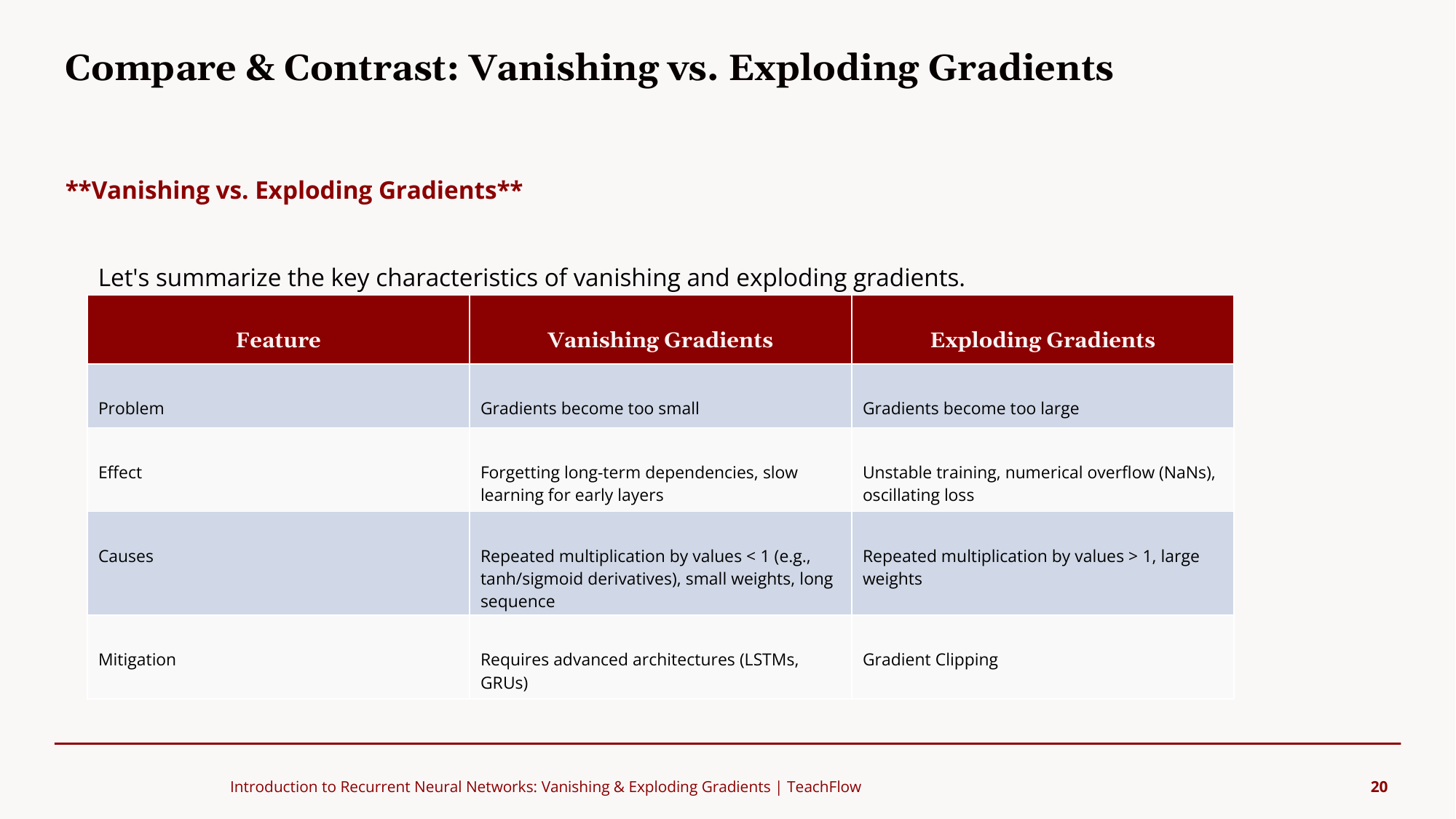

Compare & Contrast: Vanishing vs. Exploding Gradients
#
**Vanishing vs. Exploding Gradients**
Let's summarize the key characteristics of vanishing and exploding gradients.
| Feature | Vanishing Gradients | Exploding Gradients |
| --- | --- | --- |
| Problem | Gradients become too small | Gradients become too large |
| Effect | Forgetting long-term dependencies, slow learning for early layers | Unstable training, numerical overflow (NaNs), oscillating loss |
| Causes | Repeated multiplication by values < 1 (e.g., tanh/sigmoid derivatives), small weights, long sequence | Repeated multiplication by values > 1, large weights |
| Mitigation | Requires advanced architectures (LSTMs, GRUs) | Gradient Clipping |

Introduction to Recurrent Neural Networks: Vanishing & Exploding Gradients | TeachFlow
20